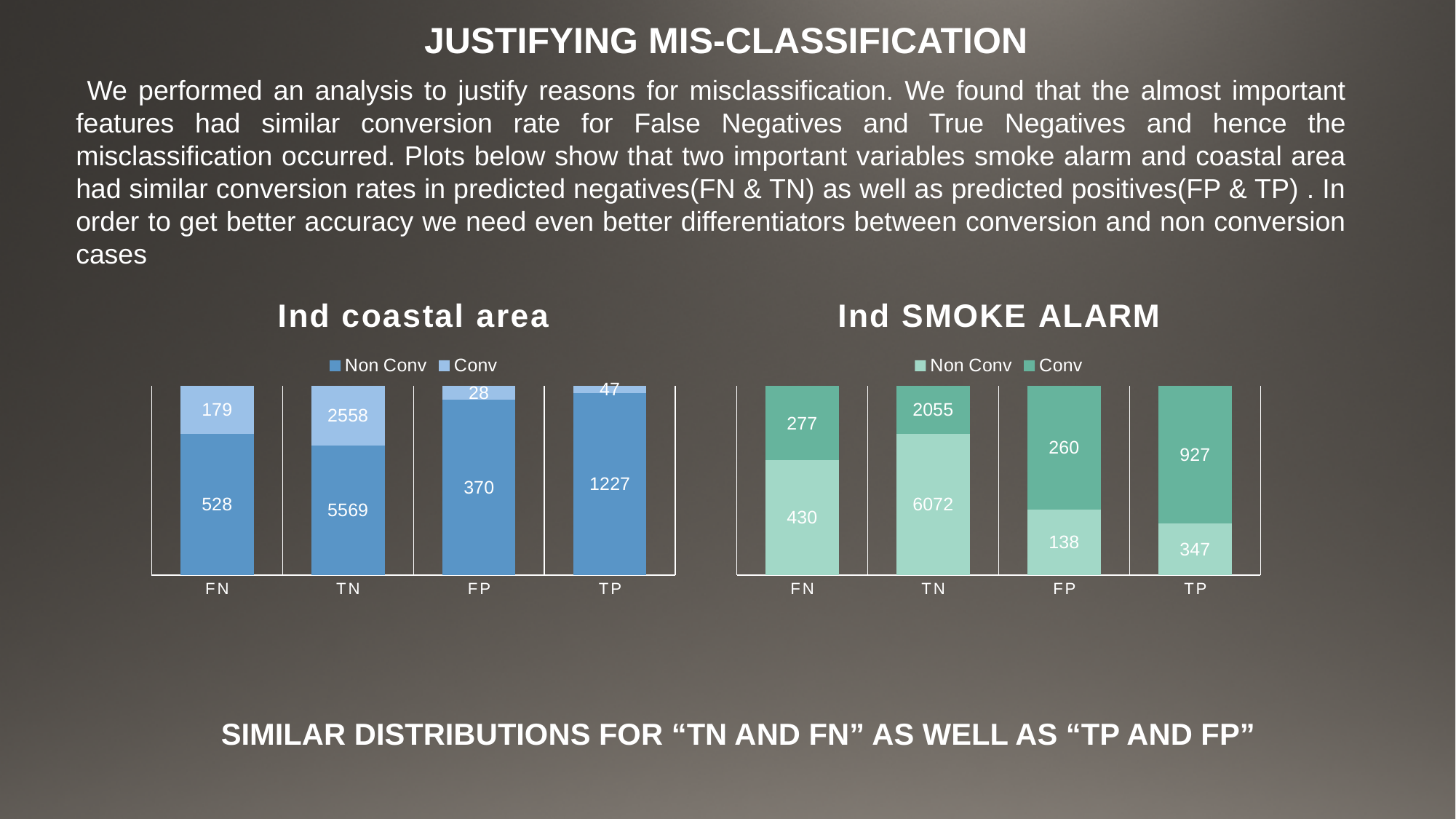

JUSTIFYING MIS-CLASSIFICATION
 We performed an analysis to justify reasons for misclassification. We found that the almost important features had similar conversion rate for False Negatives and True Negatives and hence the misclassification occurred. Plots below show that two important variables smoke alarm and coastal area had similar conversion rates in predicted negatives(FN & TN) as well as predicted positives(FP & TP) . In order to get better accuracy we need even better differentiators between conversion and non conversion cases

### Chart: Ind coastal area

| Category | Non Conv | Conv |
|---|---|---|
| FN | 528.0 | 179.0 |
| TN | 5569.0 | 2558.0 |
| FP | 370.0 | 28.0 |
| TP | 1227.0 | 47.0 |

### Chart: Ind SMOKE ALARM

| Category | Non Conv | Conv |
|---|---|---|
| FN | 430.0 | 277.0 |
| TN | 6072.0 | 2055.0 |
| FP | 138.0 | 260.0 |
| TP | 347.0 | 927.0 |
SIMILAR DISTRIBUTIONS FOR “TN AND FN” AS WELL AS “TP AND FP”